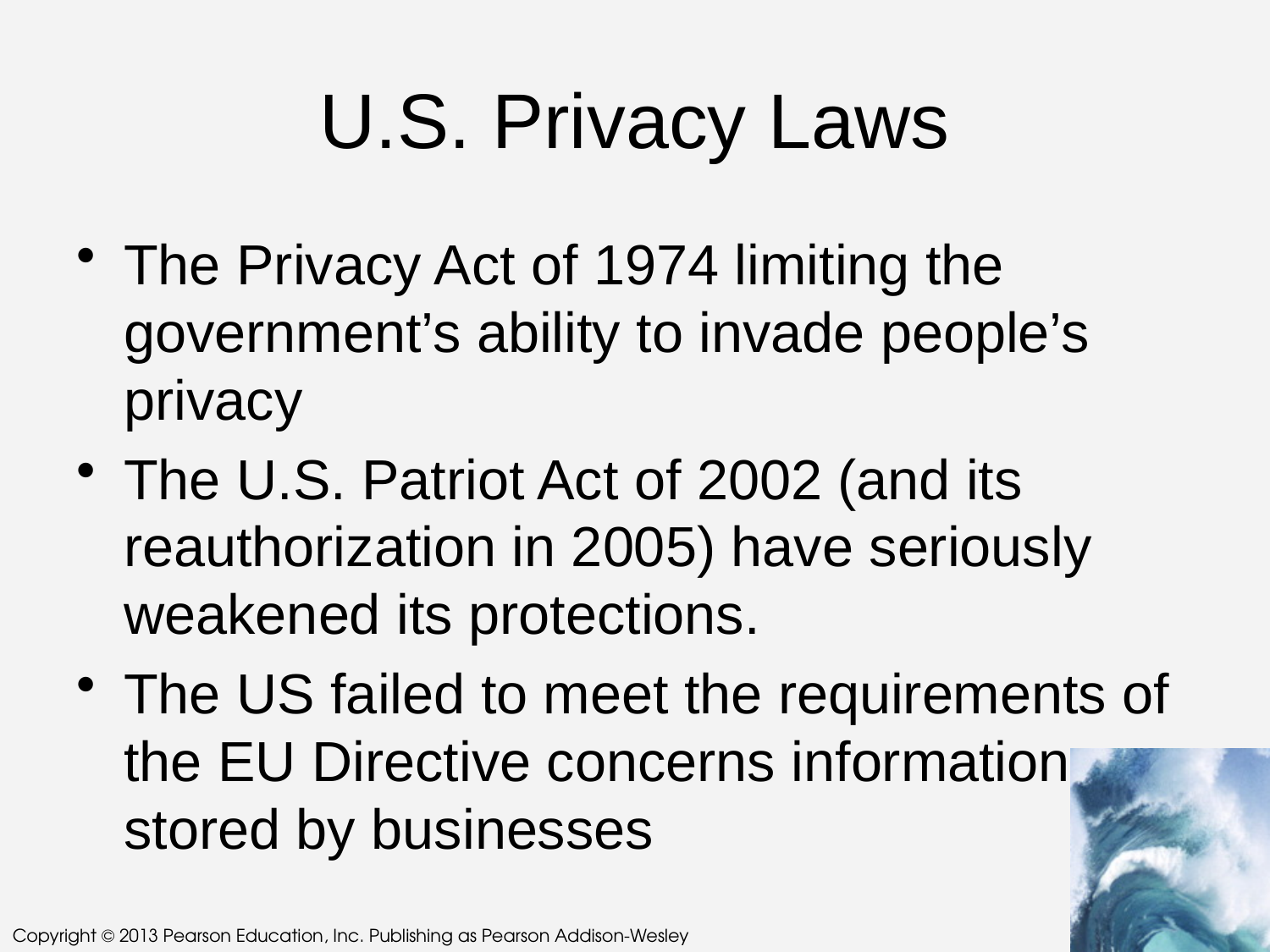

# U.S. Privacy Laws
The Privacy Act of 1974 limiting the government’s ability to invade people’s privacy
The U.S. Patriot Act of 2002 (and its reauthorization in 2005) have seriously weakened its protections.
The US failed to meet the requirements of the EU Directive concerns information stored by businesses